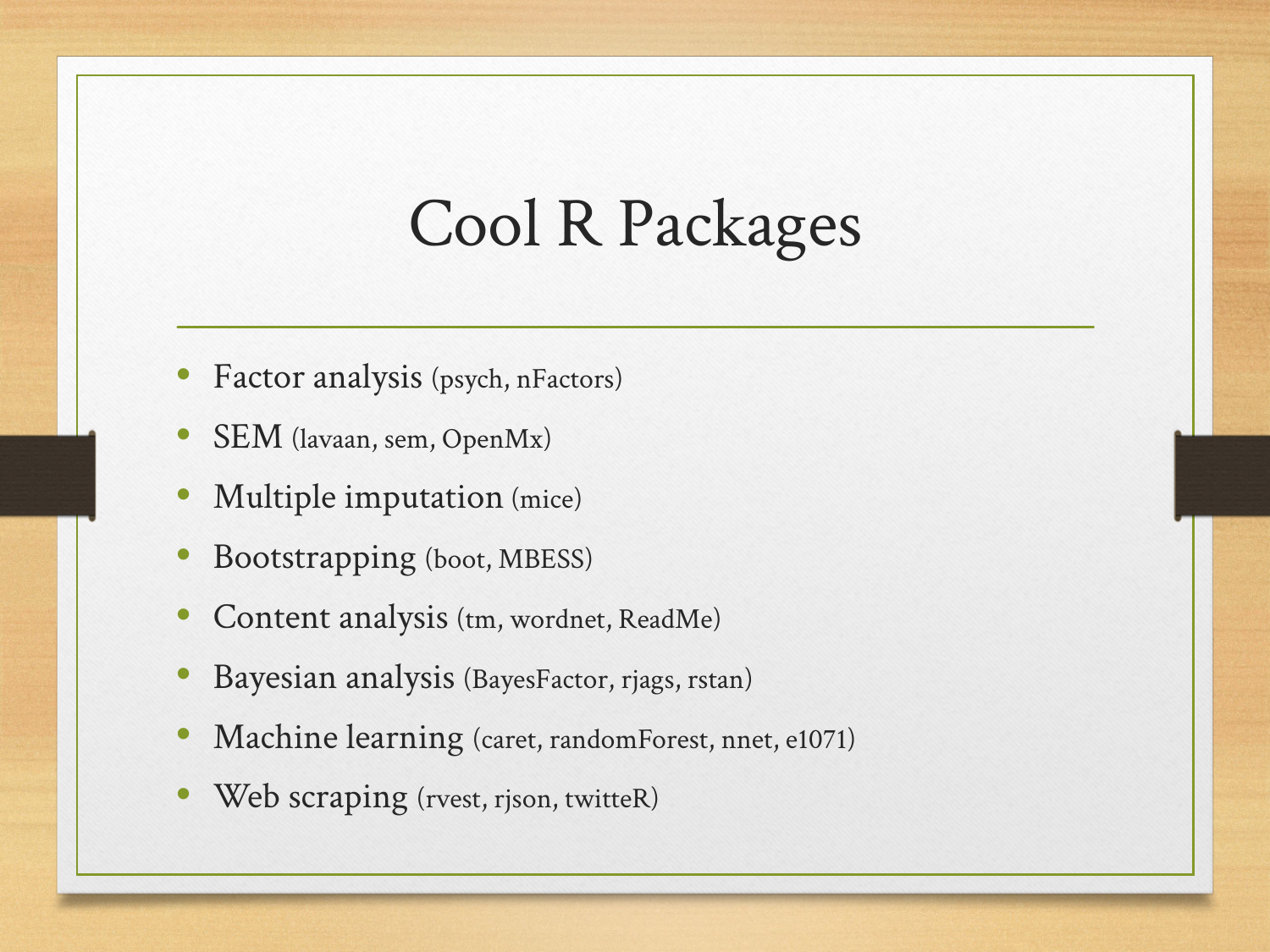

# Cool R Packages
Factor analysis (psych, nFactors)
SEM (lavaan, sem, OpenMx)
Multiple imputation (mice)
Bootstrapping (boot, MBESS)
Content analysis (tm, wordnet, ReadMe)
Bayesian analysis (BayesFactor, rjags, rstan)
Machine learning (caret, randomForest, nnet, e1071)
Web scraping (rvest, rjson, twitteR)